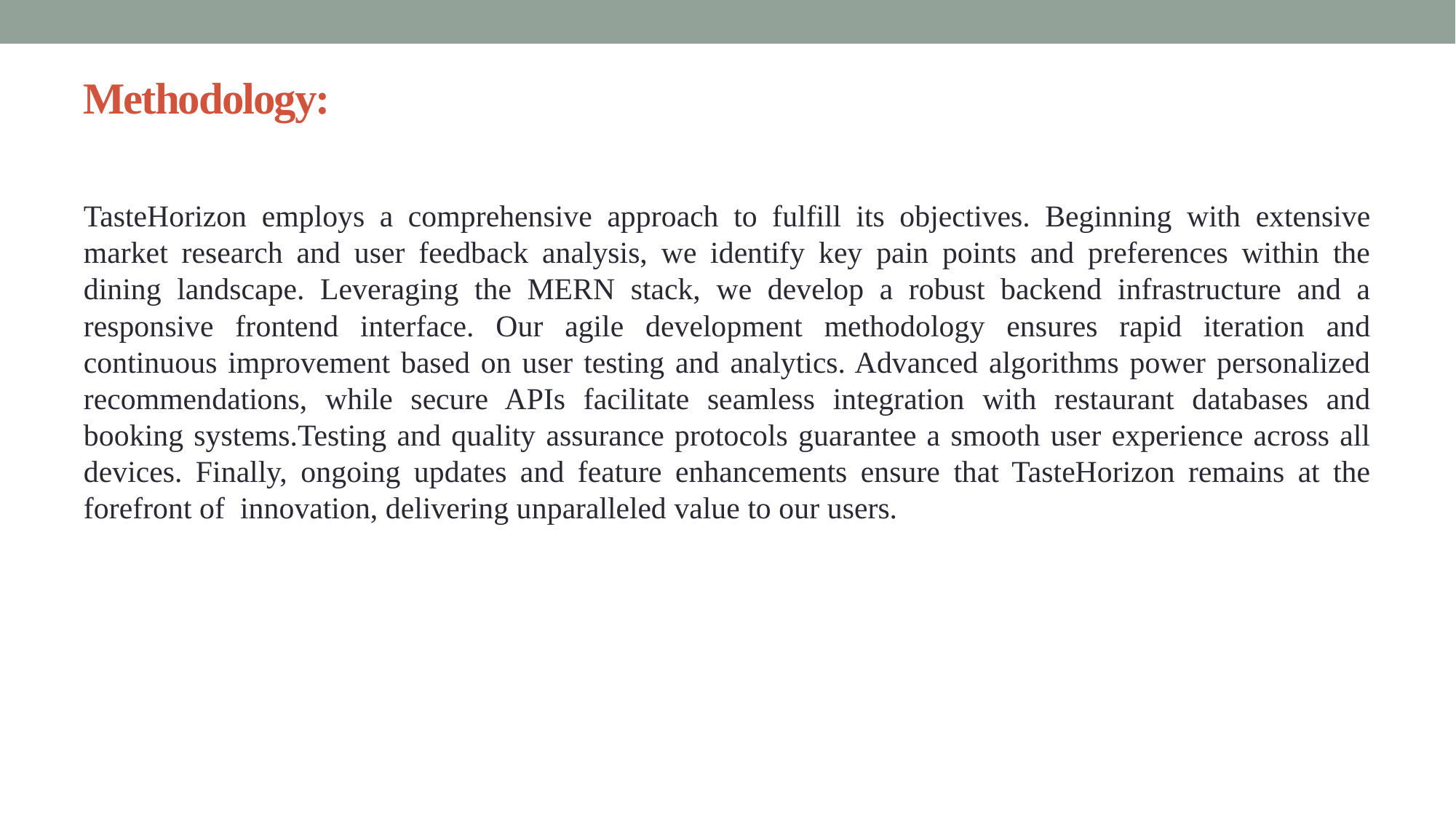

# Methodology:
TasteHorizon employs a comprehensive approach to fulfill its objectives. Beginning with extensive market research and user feedback analysis, we identify key pain points and preferences within the dining landscape. Leveraging the MERN stack, we develop a robust backend infrastructure and a responsive frontend interface. Our agile development methodology ensures rapid iteration and continuous improvement based on user testing and analytics. Advanced algorithms power personalized recommendations, while secure APIs facilitate seamless integration with restaurant databases and booking systems.Testing and quality assurance protocols guarantee a smooth user experience across all devices. Finally, ongoing updates and feature enhancements ensure that TasteHorizon remains at the forefront of  innovation, delivering unparalleled value to our users.